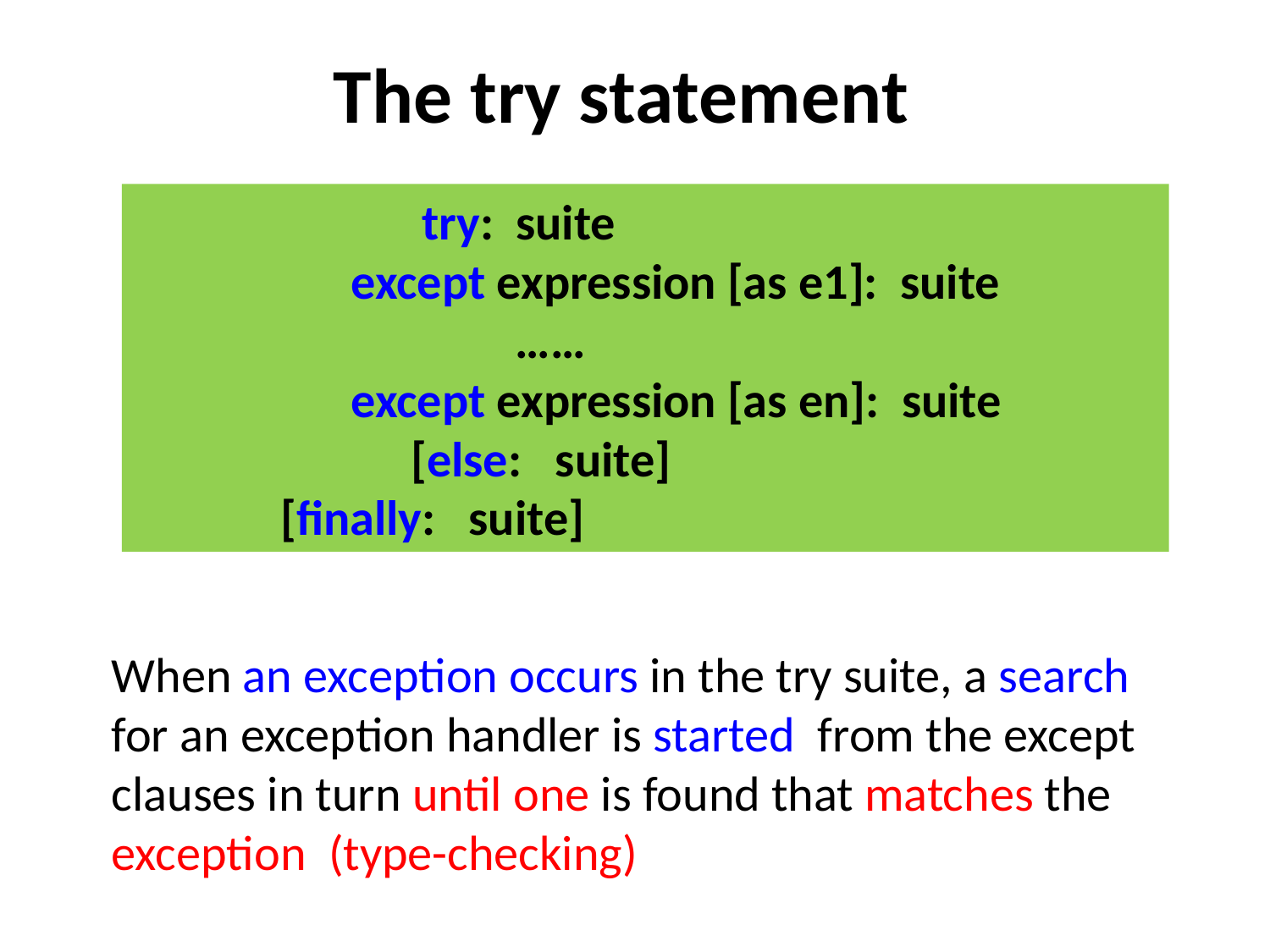

# The try statement
 		   try:  suite
	        except expression [as e1]:  suite
			……
	        except expression [as en]:  suite
		  [else:   suite]
             [finally:   suite]
When an exception occurs in the try suite, a search for an exception handler is started  from the except clauses in turn until one is found that matches the exception  (type-checking)